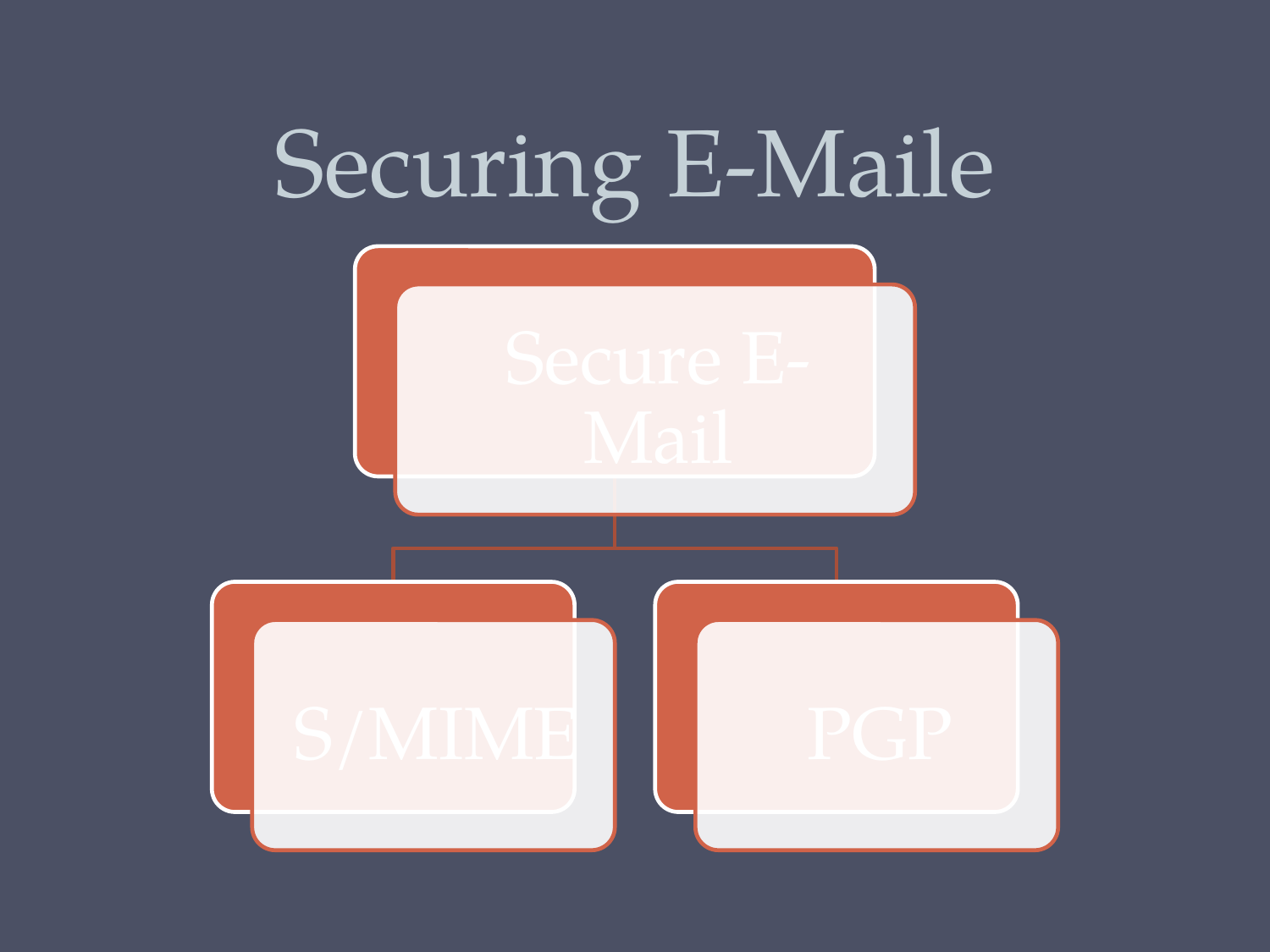

# Securing E-Maile
Secure E-Mail
S/MIME
PGP